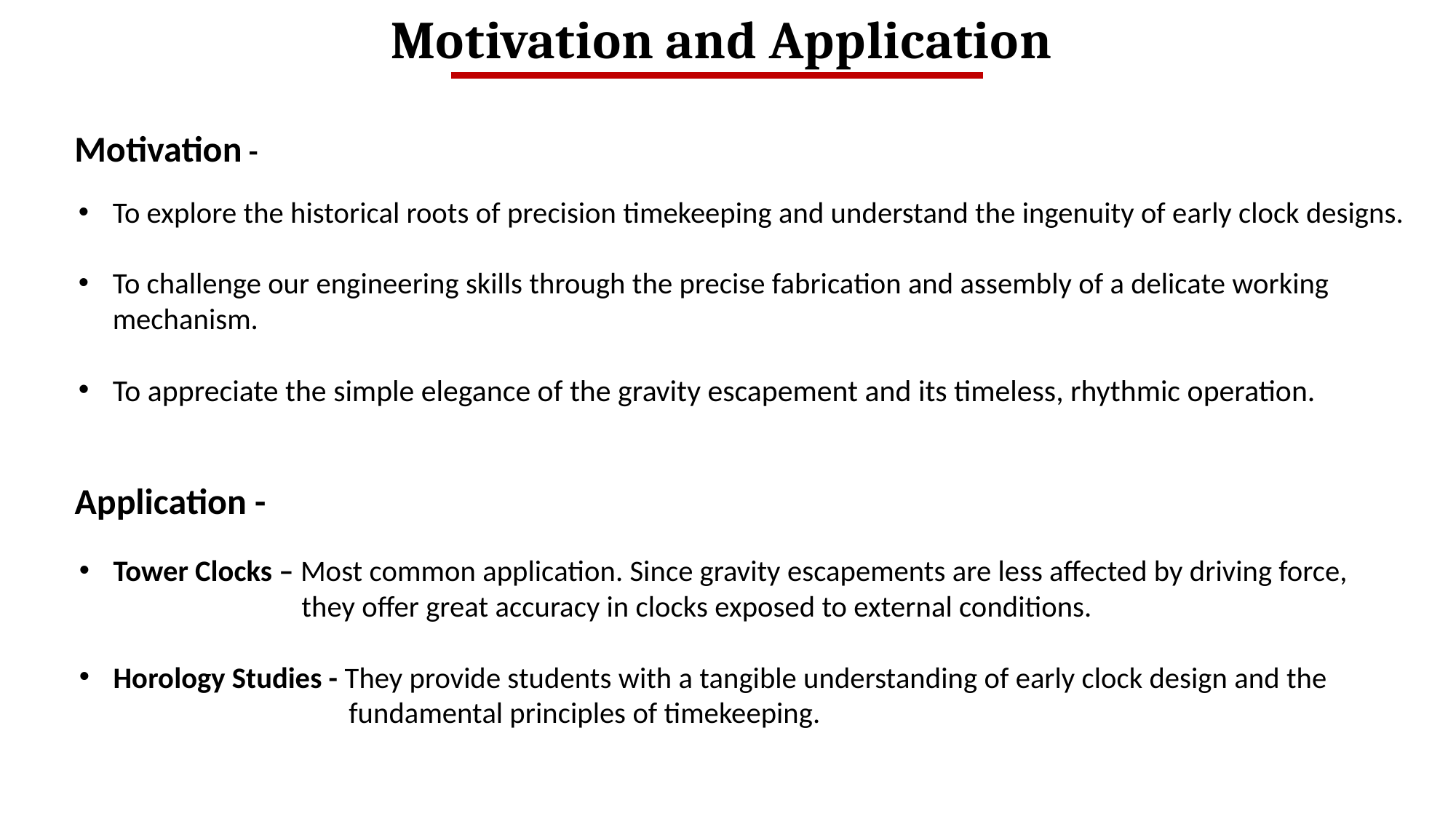

Motivation and Application
Motivation -
To explore the historical roots of precision timekeeping and understand the ingenuity of early clock designs.
To challenge our engineering skills through the precise fabrication and assembly of a delicate working
mechanism.
To appreciate the simple elegance of the gravity escapement and its timeless, rhythmic operation.
Application -
Tower Clocks – Most common application. Since gravity escapements are less affected by driving force,
                            they offer great accuracy in clocks exposed to external conditions.
Horology Studies - They provide students with a tangible understanding of early clock design and the
                                   fundamental principles of timekeeping.